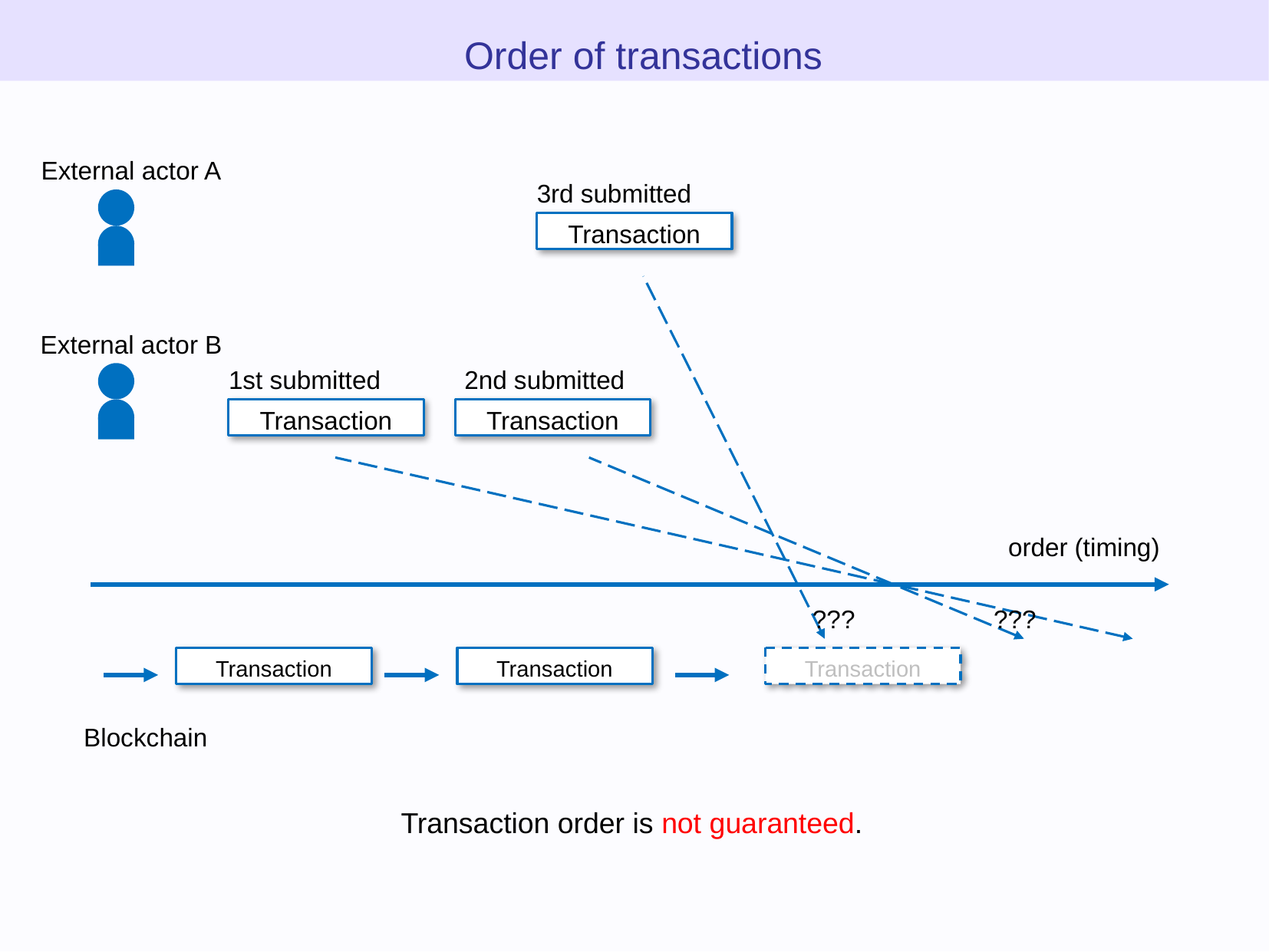

Order of transactions
External actor A
3rd submitted

Transaction
External actor B
1st submitted
2nd submitted

Transaction
Transaction
order (timing)
???
???

Transaction
Transaction
Transaction
Blockchain
Transaction order is not guaranteed.